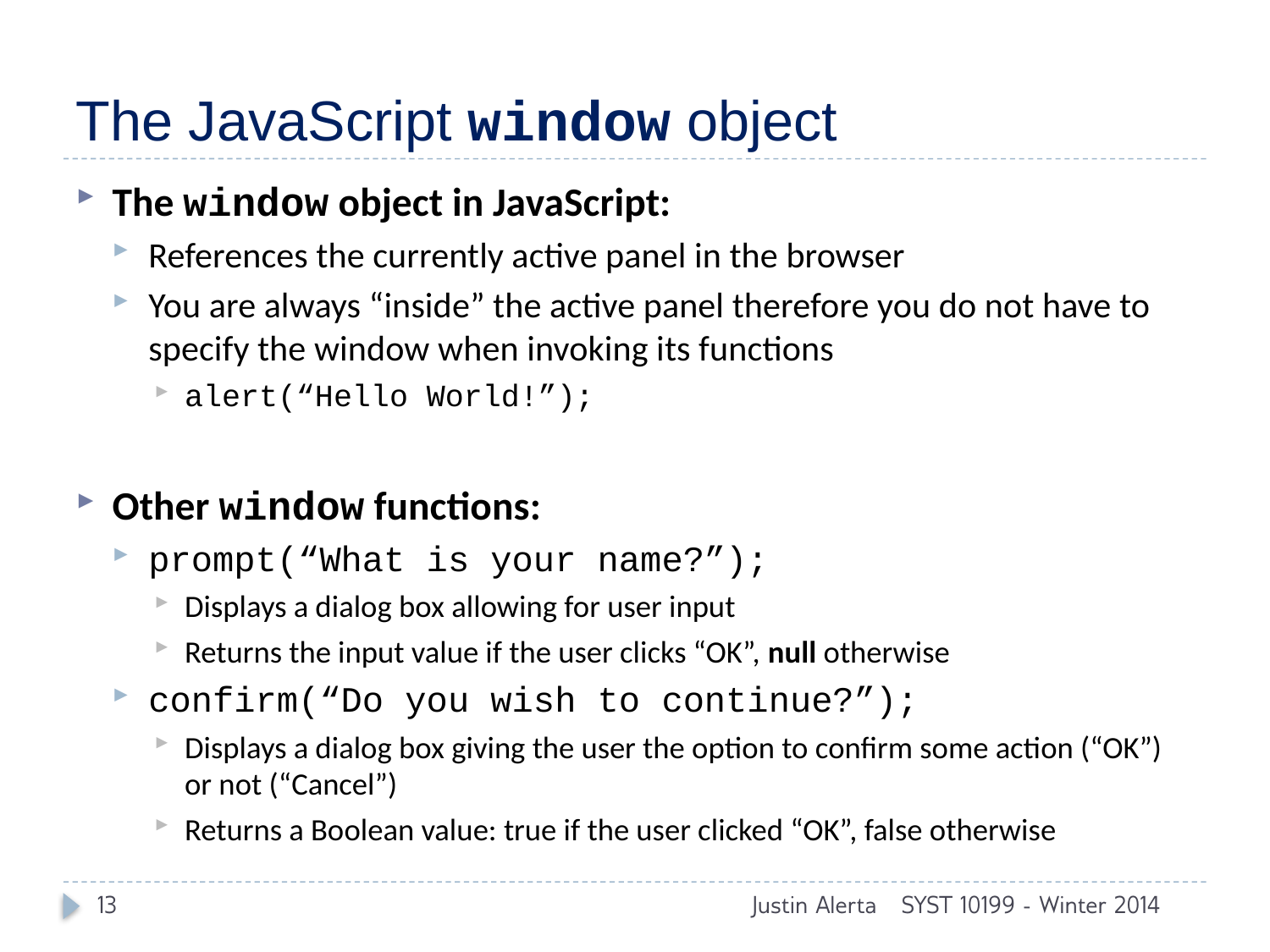

# The JavaScript window object
The window object in JavaScript:
References the currently active panel in the browser
You are always “inside” the active panel therefore you do not have to specify the window when invoking its functions
alert(“Hello World!”);

Other window functions:
prompt(“What is your name?”);
Displays a dialog box allowing for user input
Returns the input value if the user clicks “OK”, null otherwise
confirm(“Do you wish to continue?”);
Displays a dialog box giving the user the option to confirm some action (“OK”) or not (“Cancel”)
Returns a Boolean value: true if the user clicked “OK”, false otherwise

13
Justin Alerta
SYST 10199 - Winter 2014